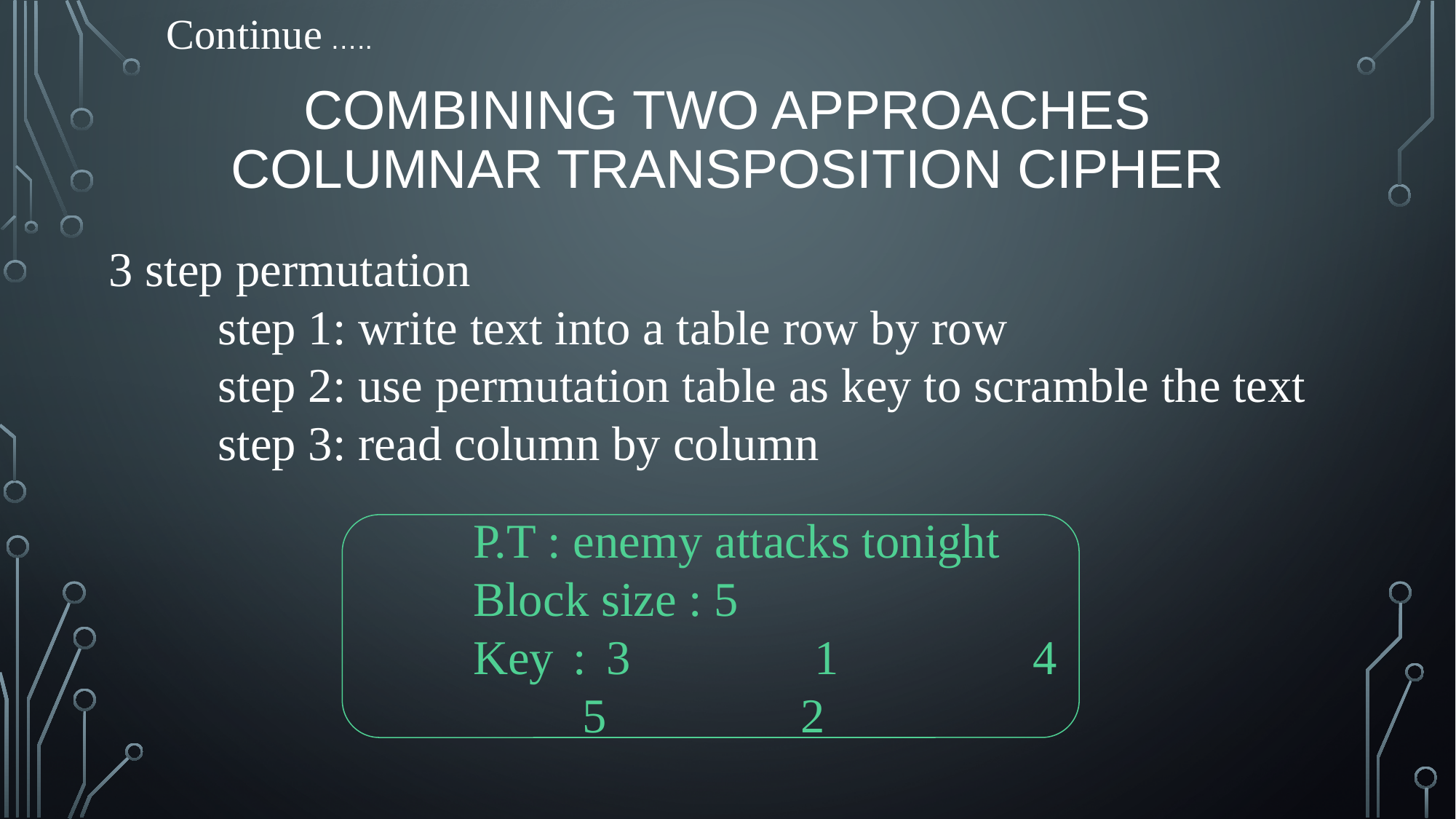

Continue …..
# Combining two approaches columnar transposition cipher
3 step permutation
	step 1: write text into a table row by row
	step 2: use permutation table as key to scramble the text
	step 3: read column by column

	P.T : enemy attacks tonight
	Block size : 5
	Key : 3		1		4		5		2